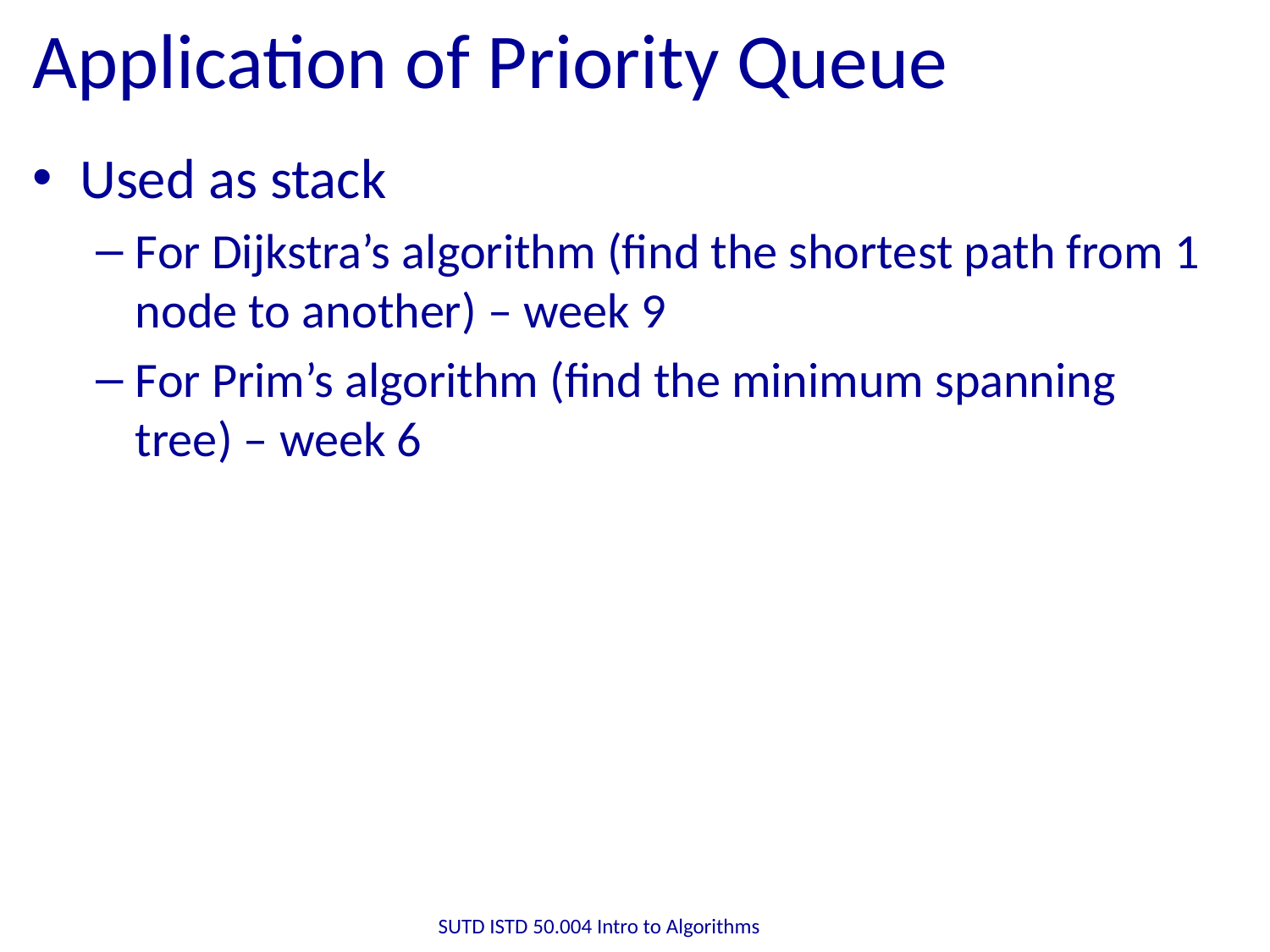

# Application of Priority Queue
Used as stack
For Dijkstra’s algorithm (find the shortest path from 1 node to another) – week 9
For Prim’s algorithm (find the minimum spanning tree) – week 6
SUTD ISTD 50.004 Intro to Algorithms